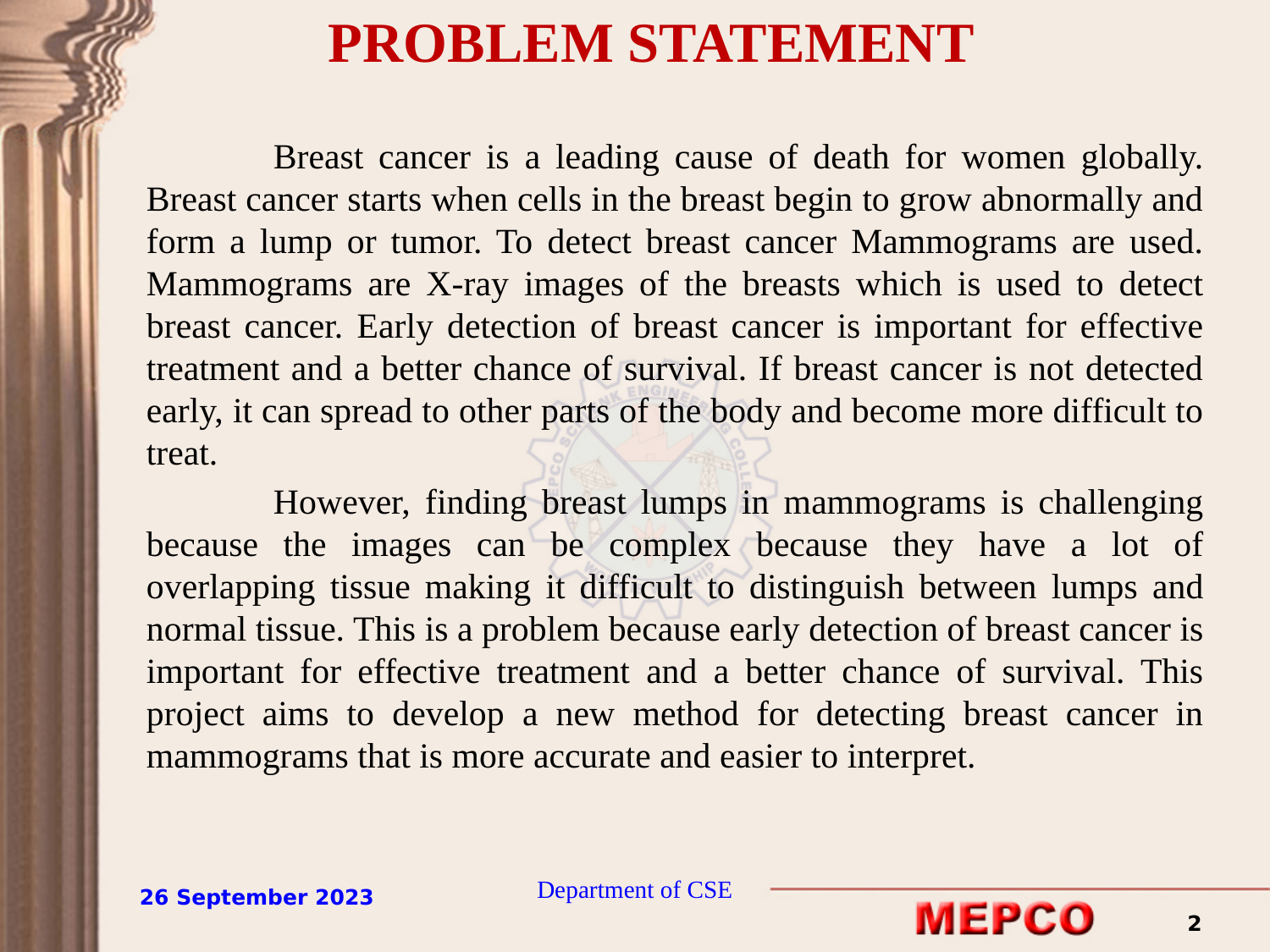

# PROBLEM STATEMENT
		Breast cancer is a leading cause of death for women globally. Breast cancer starts when cells in the breast begin to grow abnormally and form a lump or tumor. To detect breast cancer Mammograms are used. Mammograms are X-ray images of the breasts which is used to detect breast cancer. Early detection of breast cancer is important for effective treatment and a better chance of survival. If breast cancer is not detected early, it can spread to other parts of the body and become more difficult to treat.
		However, finding breast lumps in mammograms is challenging because the images can be complex because they have a lot of overlapping tissue making it difficult to distinguish between lumps and normal tissue. This is a problem because early detection of breast cancer is important for effective treatment and a better chance of survival. This project aims to develop a new method for detecting breast cancer in mammograms that is more accurate and easier to interpret.
Department of CSE